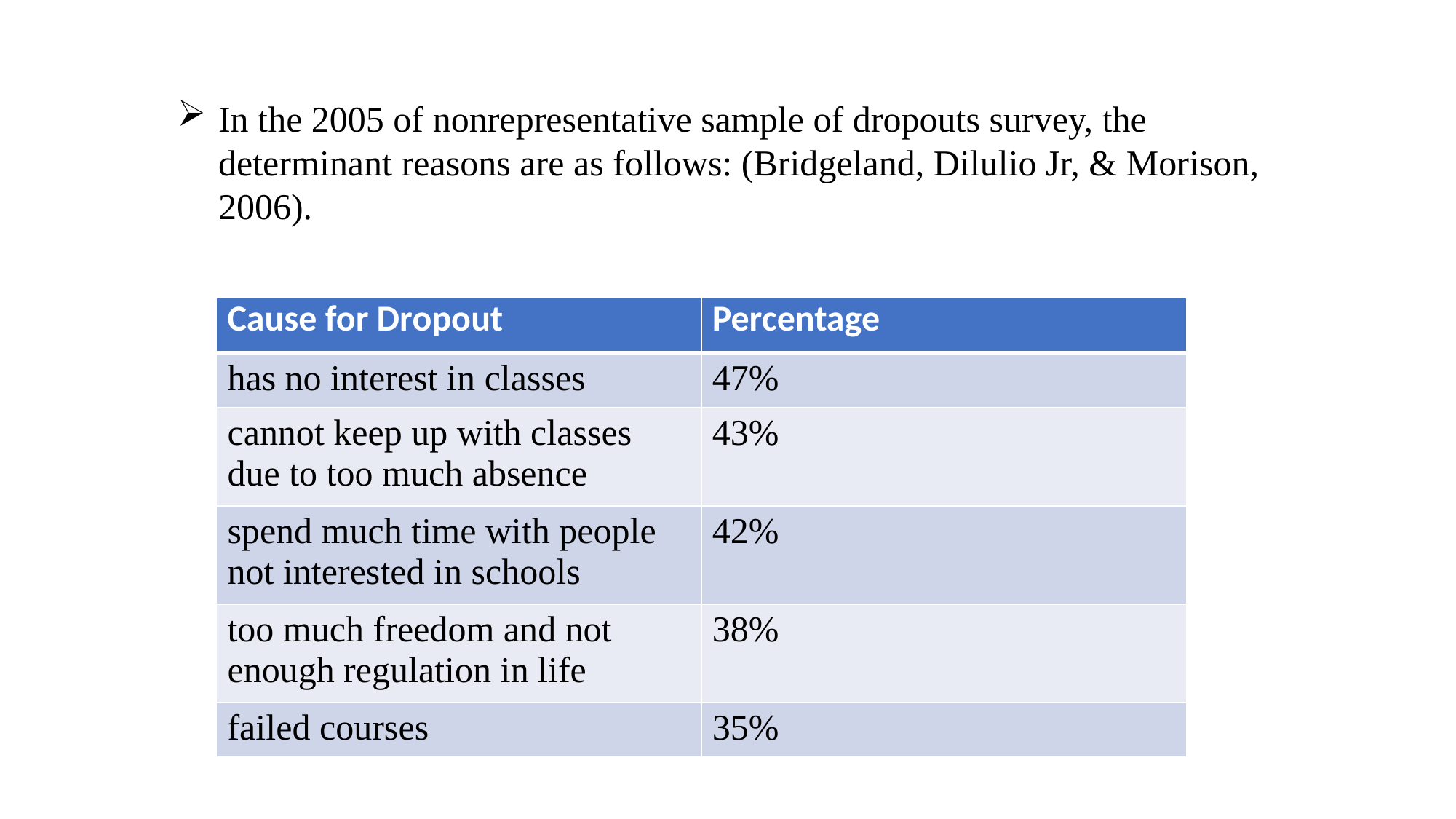

In the 2005 of nonrepresentative sample of dropouts survey, the determinant reasons are as follows: (Bridgeland, Dilulio Jr, & Morison, 2006).
| Cause for Dropout | Percentage |
| --- | --- |
| has no interest in classes | 47% |
| cannot keep up with classes due to too much absence | 43% |
| spend much time with people not interested in schools | 42% |
| too much freedom and not enough regulation in life | 38% |
| failed courses | 35% |